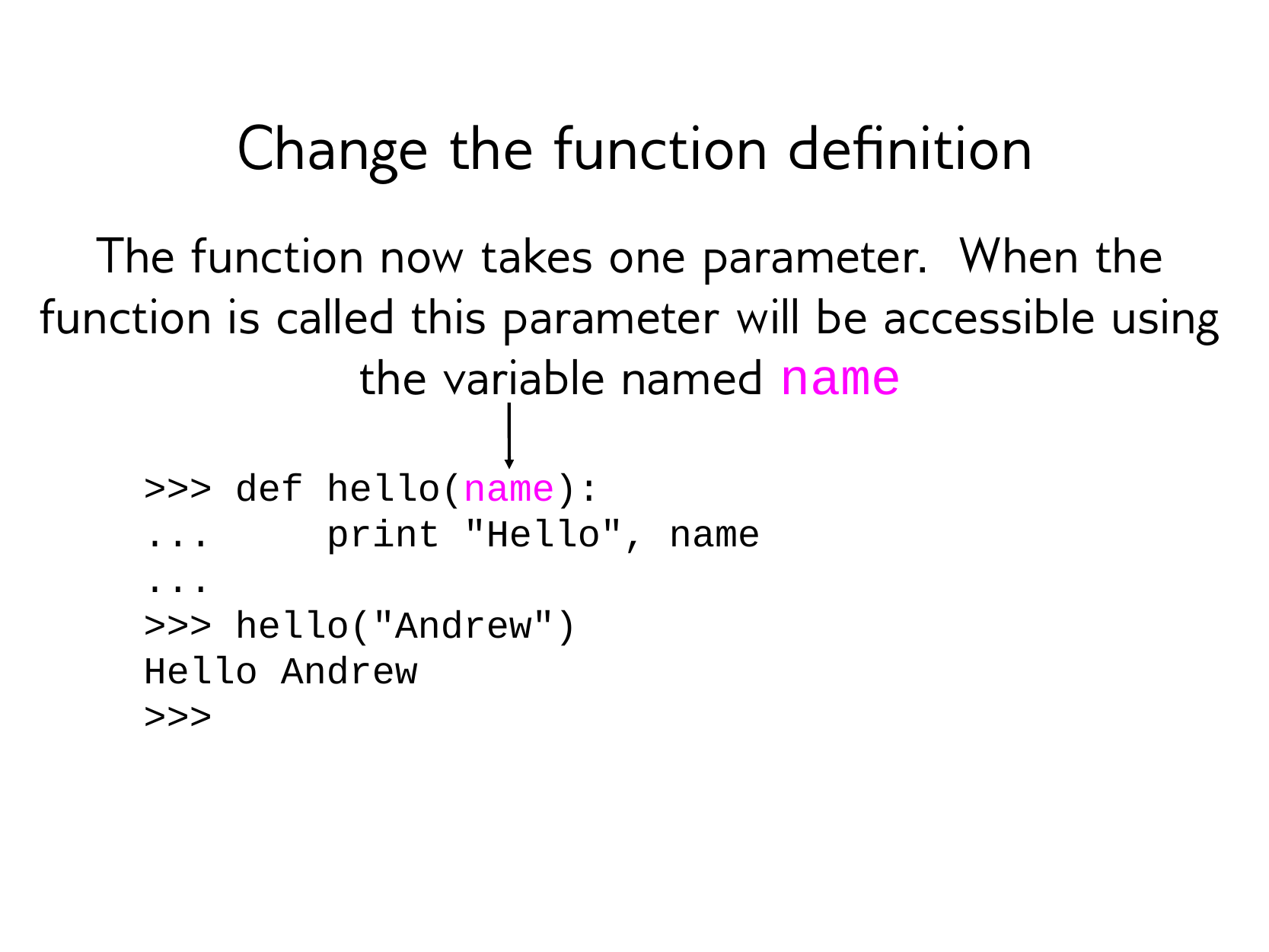

# Change the function definition
The function now takes one parameter.  When the function is called this parameter will be accessible using the variable named name
>>> def hello(name):
...     print "Hello", name
...
>>> hello("Andrew")
Hello Andrew
>>>